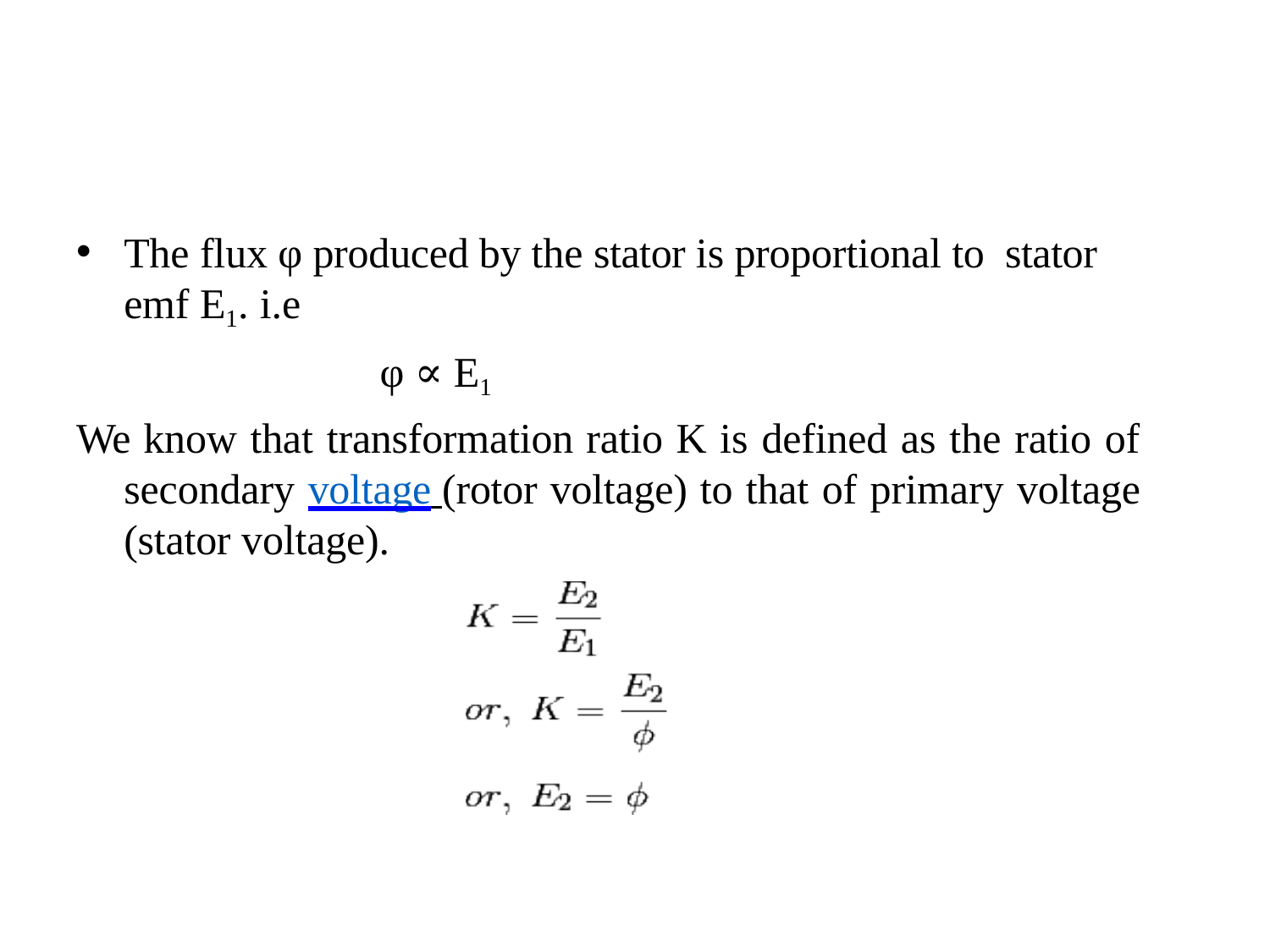

The flux φ produced by the stator is proportional to  stator emf E1. i.e
φ ∝ E1
We know that transformation ratio K is defined as the ratio of  secondary voltage (rotor voltage) to that of primary voltage  (stator voltage).